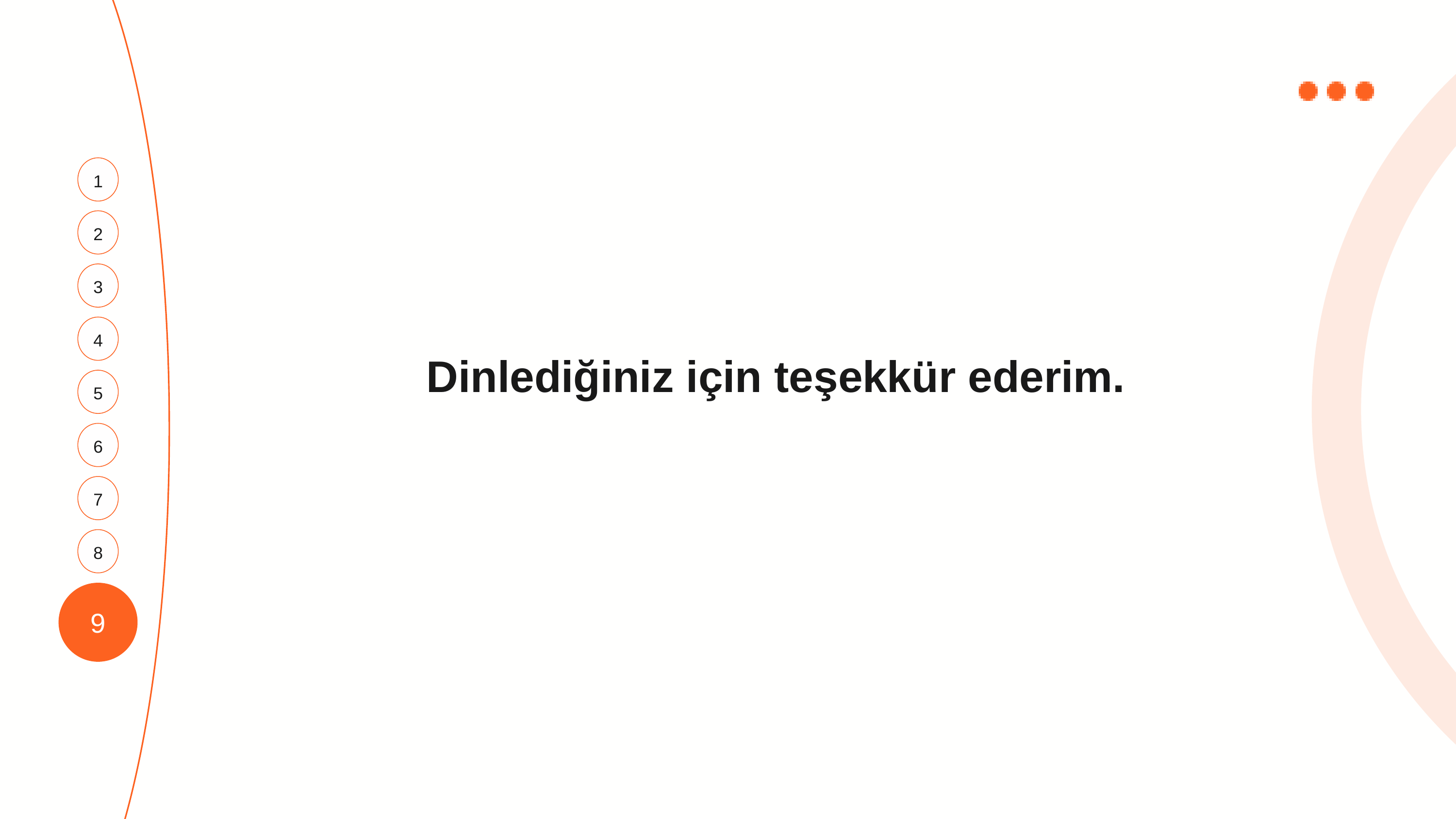

1

2

3

4
Dinlediğiniz için teşekkür ederim.

5

6

7

8

9